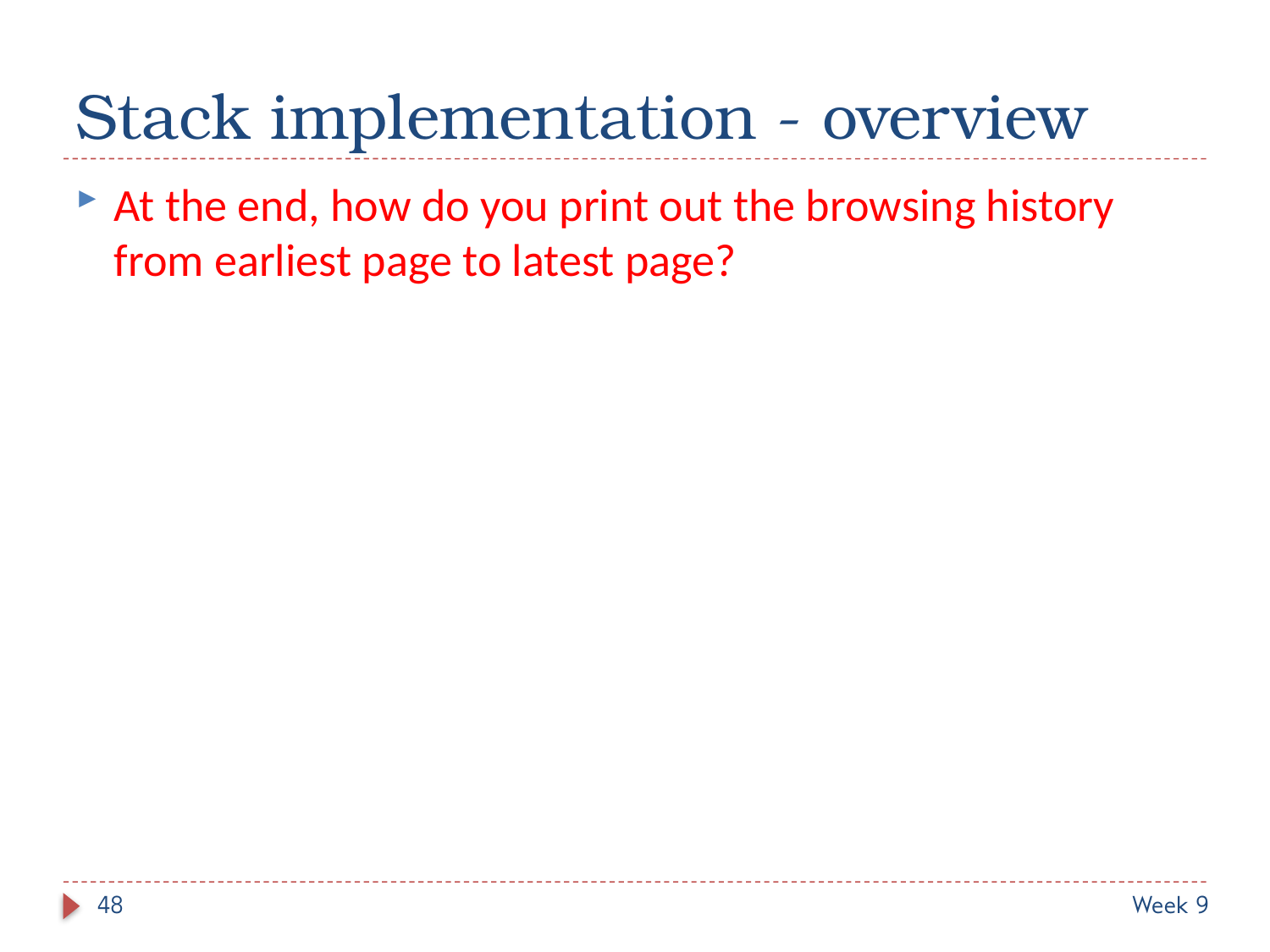

# Stack implementation - overview
At the end, how do you print out the browsing history from earliest page to latest page?
48
Week 9